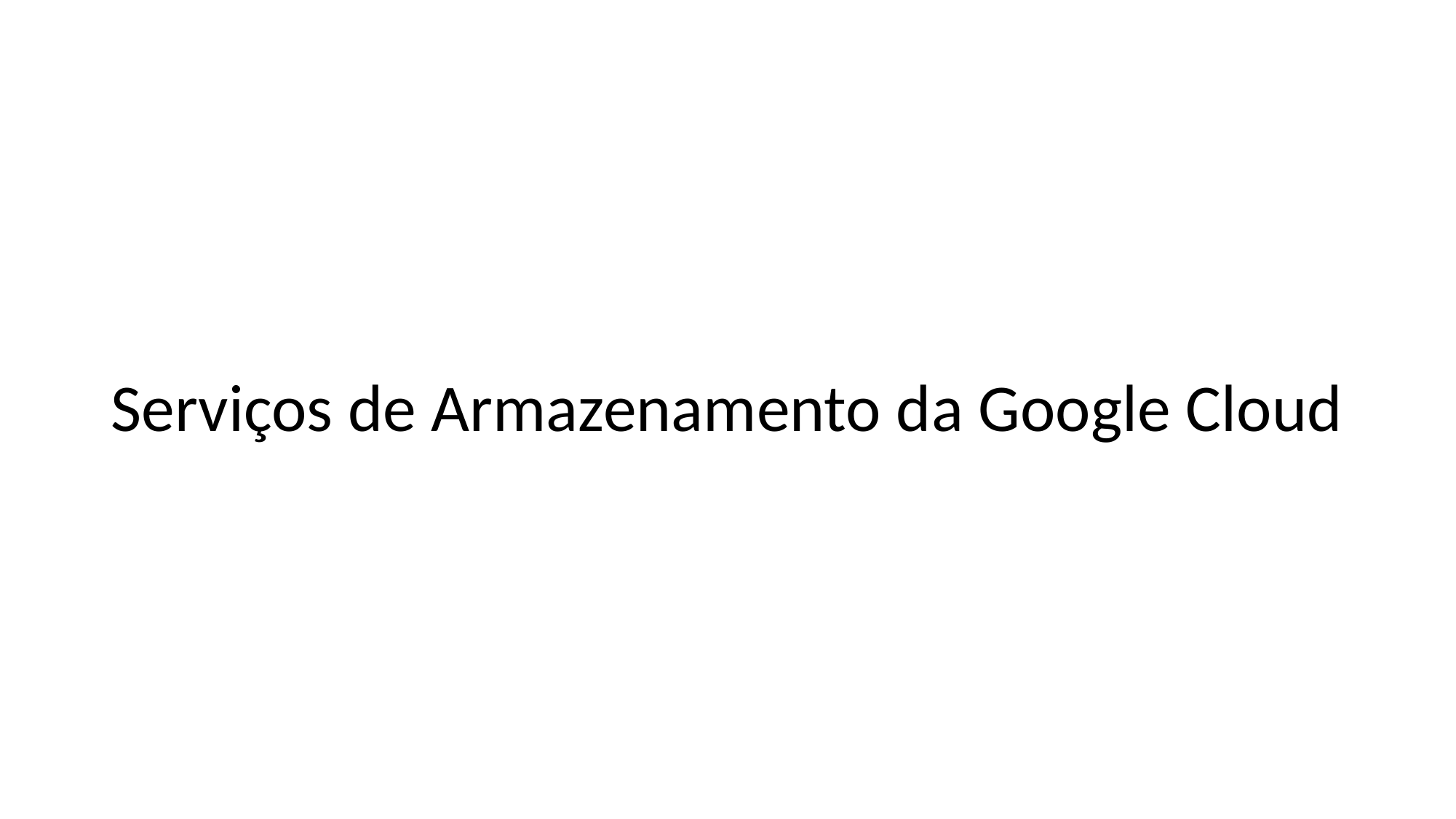

# Serviços de Armazenamento da Google Cloud